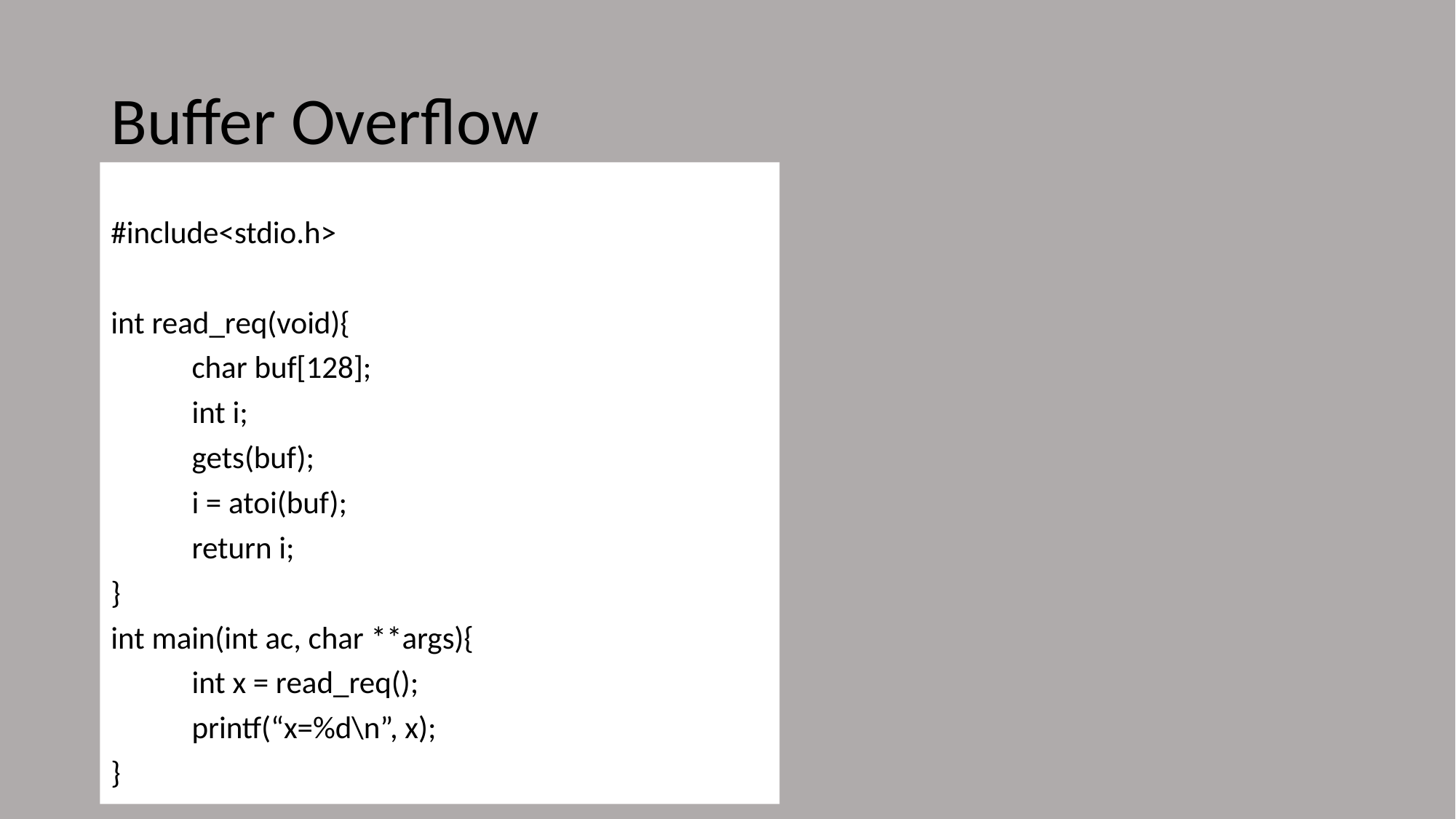

# Buffer Overflow

#include<stdio.h>

int read_req(void){
	char buf[128];
	int i;
	gets(buf);
	i = atoi(buf);
	return i;
}
int main(int ac, char **args){
	int x = read_req();
	printf(“x=%d\n”, x);
}